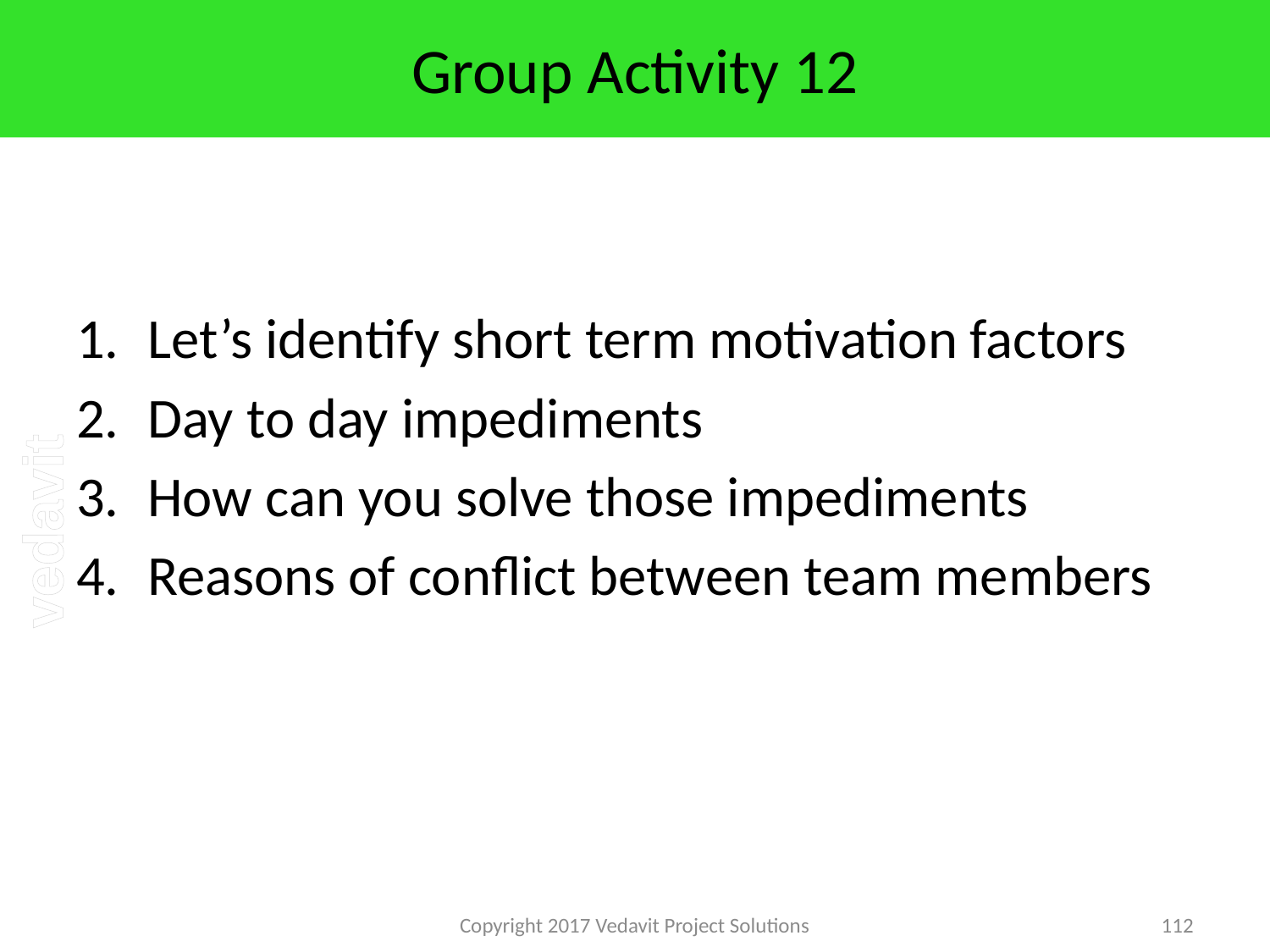

# Group Activity 12

Let’s identify short term motivation factors
Day to day impediments
How can you solve those impediments
Reasons of conflict between team members

Copyright 2017 Vedavit Project Solutions
112